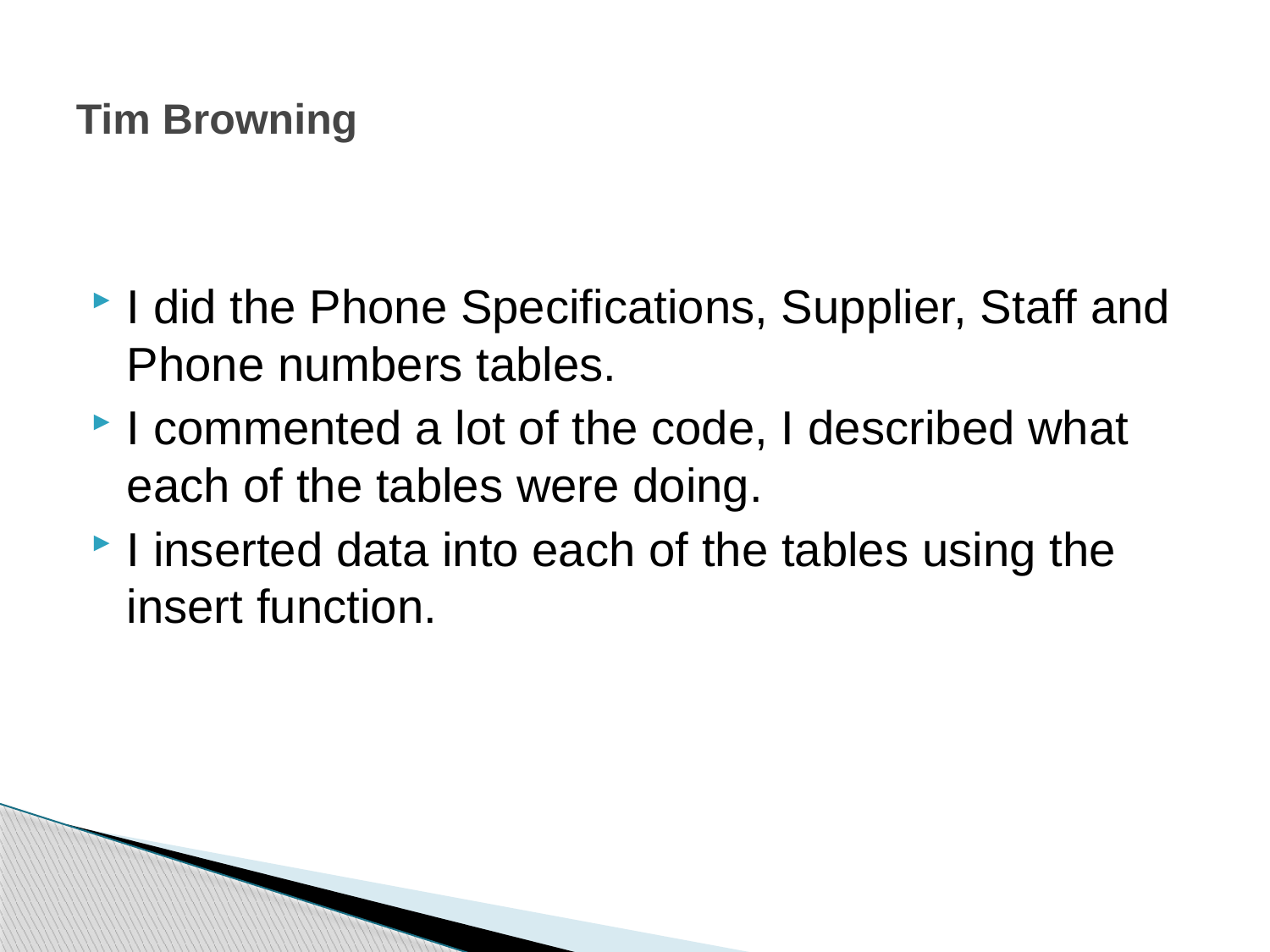

# Tim Browning

I did the Phone Specifications, Supplier, Staff and Phone numbers tables.
I commented a lot of the code, I described what each of the tables were doing.
I inserted data into each of the tables using the insert function.